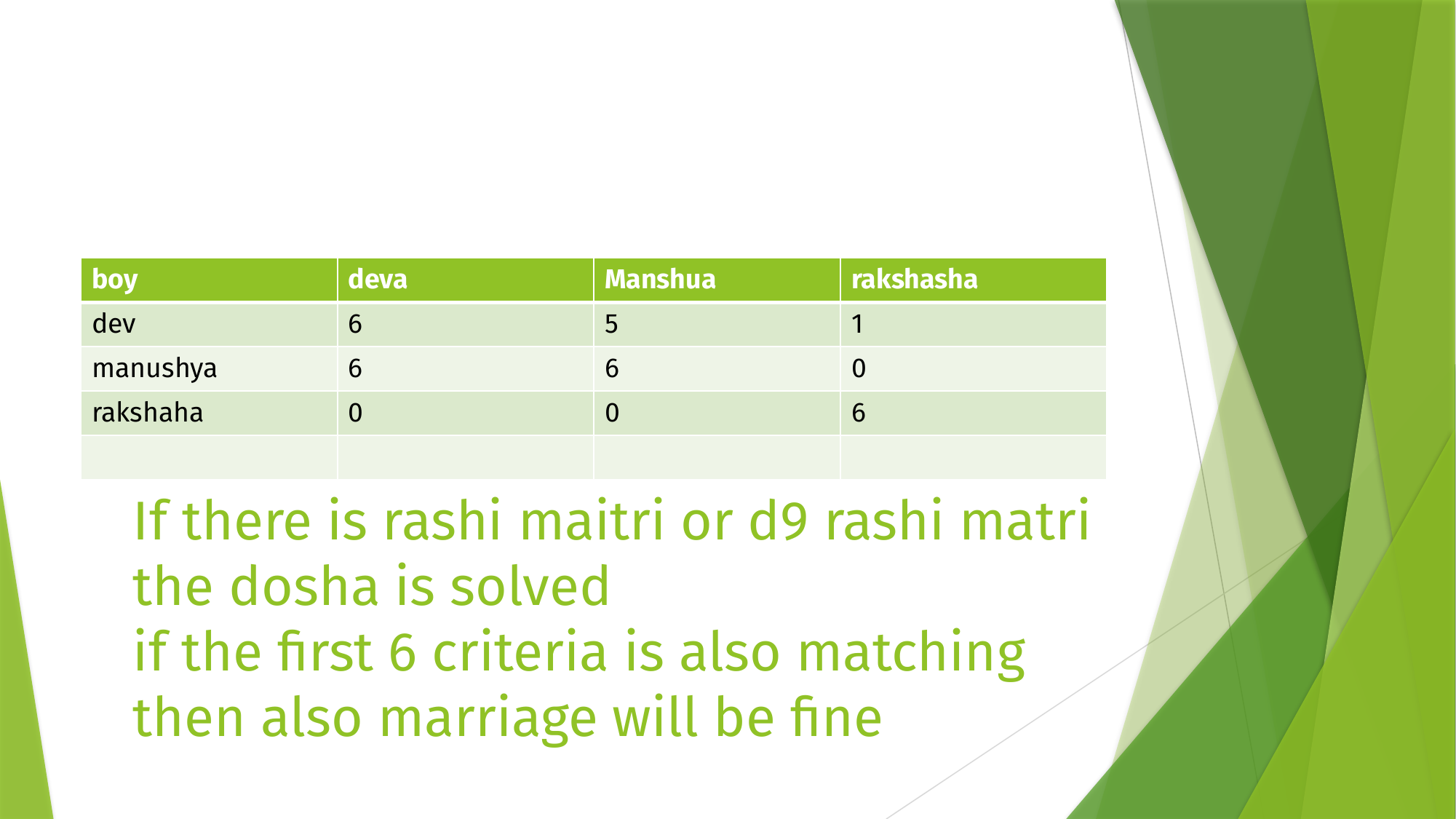

| boy | deva | Manshua | rakshasha |
| --- | --- | --- | --- |
| dev | 6 | 5 | 1 |
| manushya | 6 | 6 | 0 |
| rakshaha | 0 | 0 | 6 |
|  |  |  |  |
# If there is rashi maitri or d9 rashi matri the dosha is solved if the first 6 criteria is also matching then also marriage will be fine